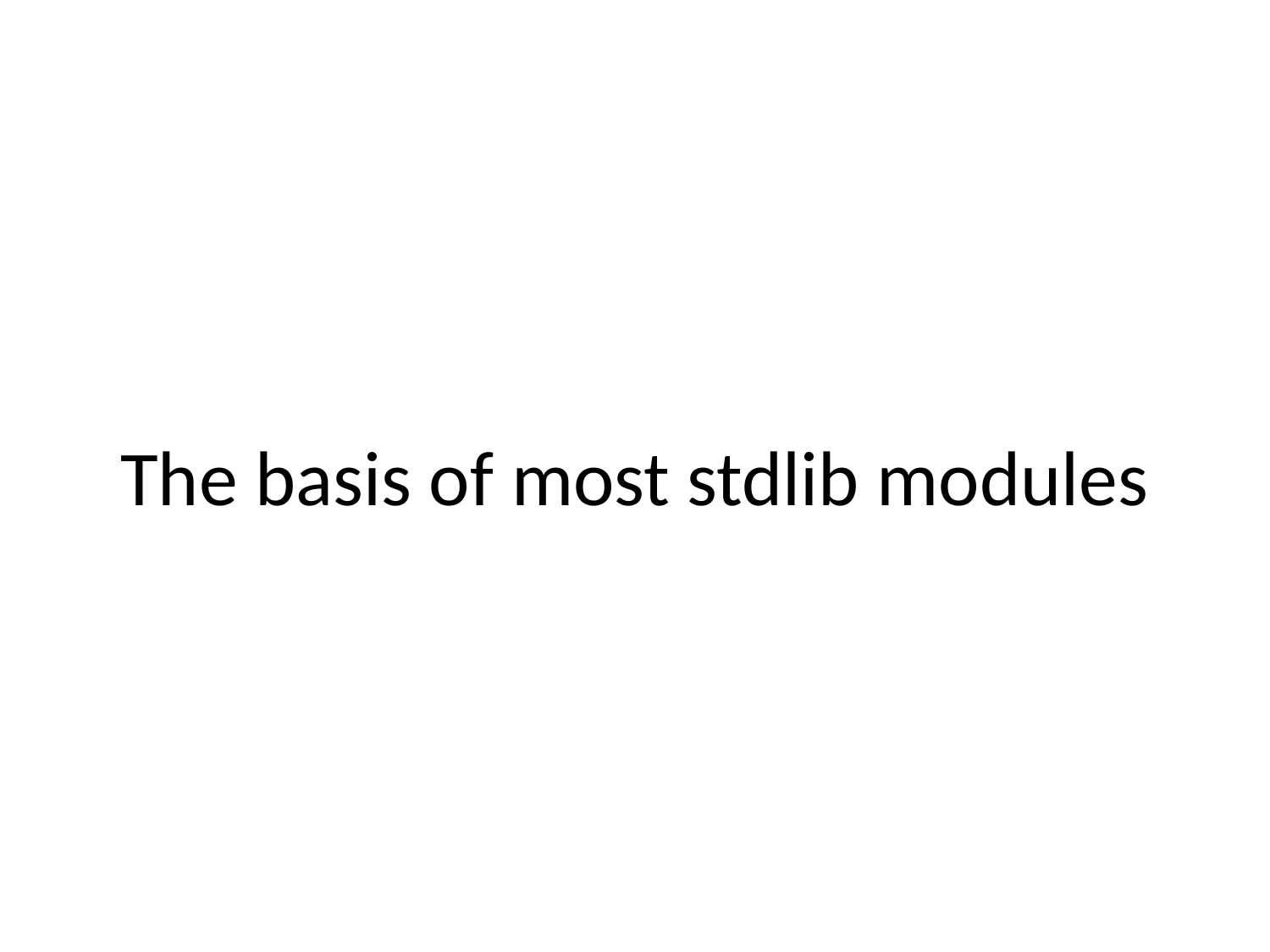

# The basis of most stdlib modules